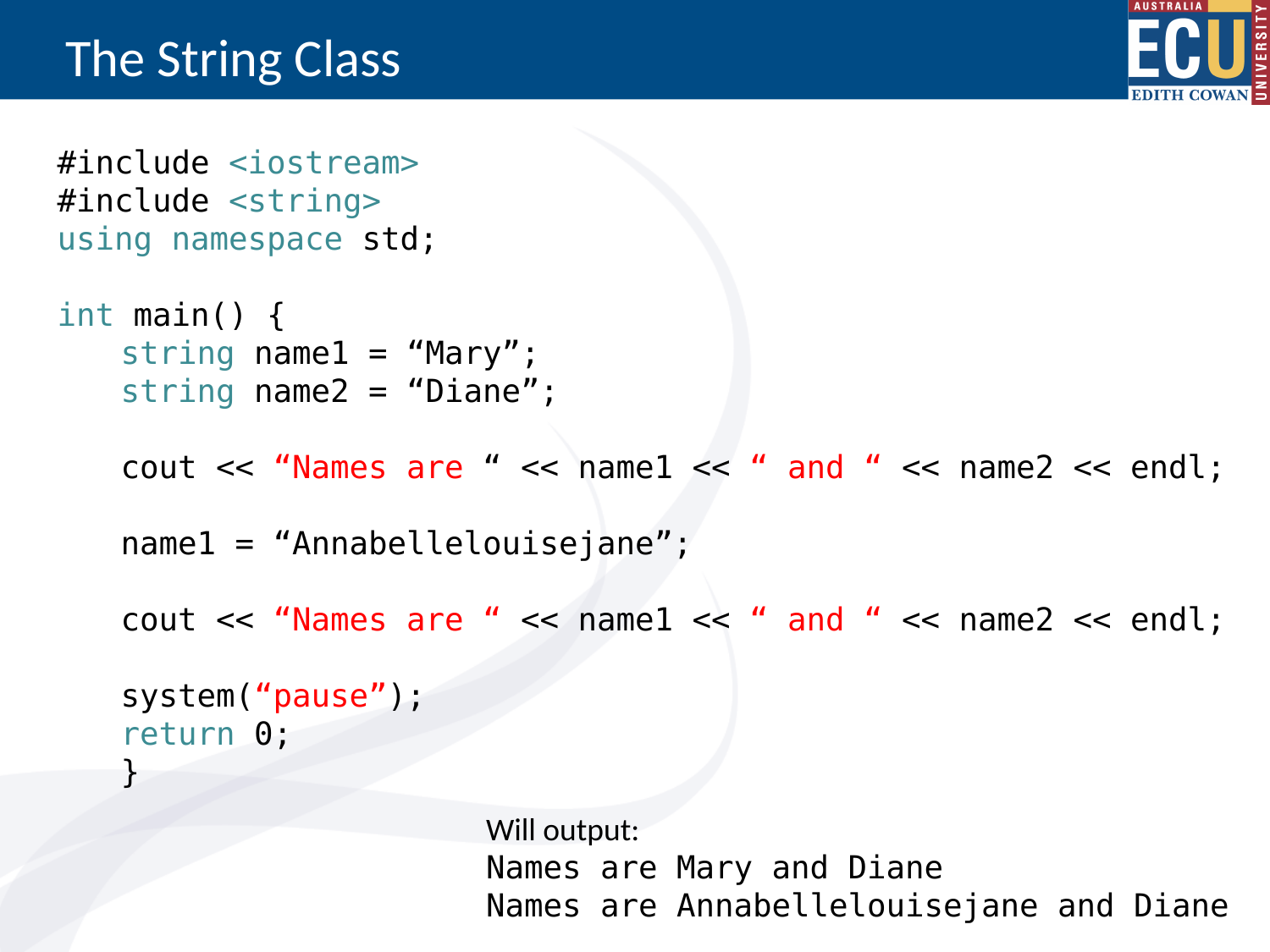

# The String Class
#include <iostream>
#include <string>
using namespace std;

int main() {
string name1 = “Mary”;
string name2 = “Diane”;

cout << “Names are “ << name1 << “ and “ << name2 << endl;

name1 = “Annabellelouisejane”;

cout << “Names are “ << name1 << “ and “ << name2 << endl;

system(“pause”);
return 0;
}
Will output:
Names are Mary and Diane
Names are Annabellelouisejane and Diane